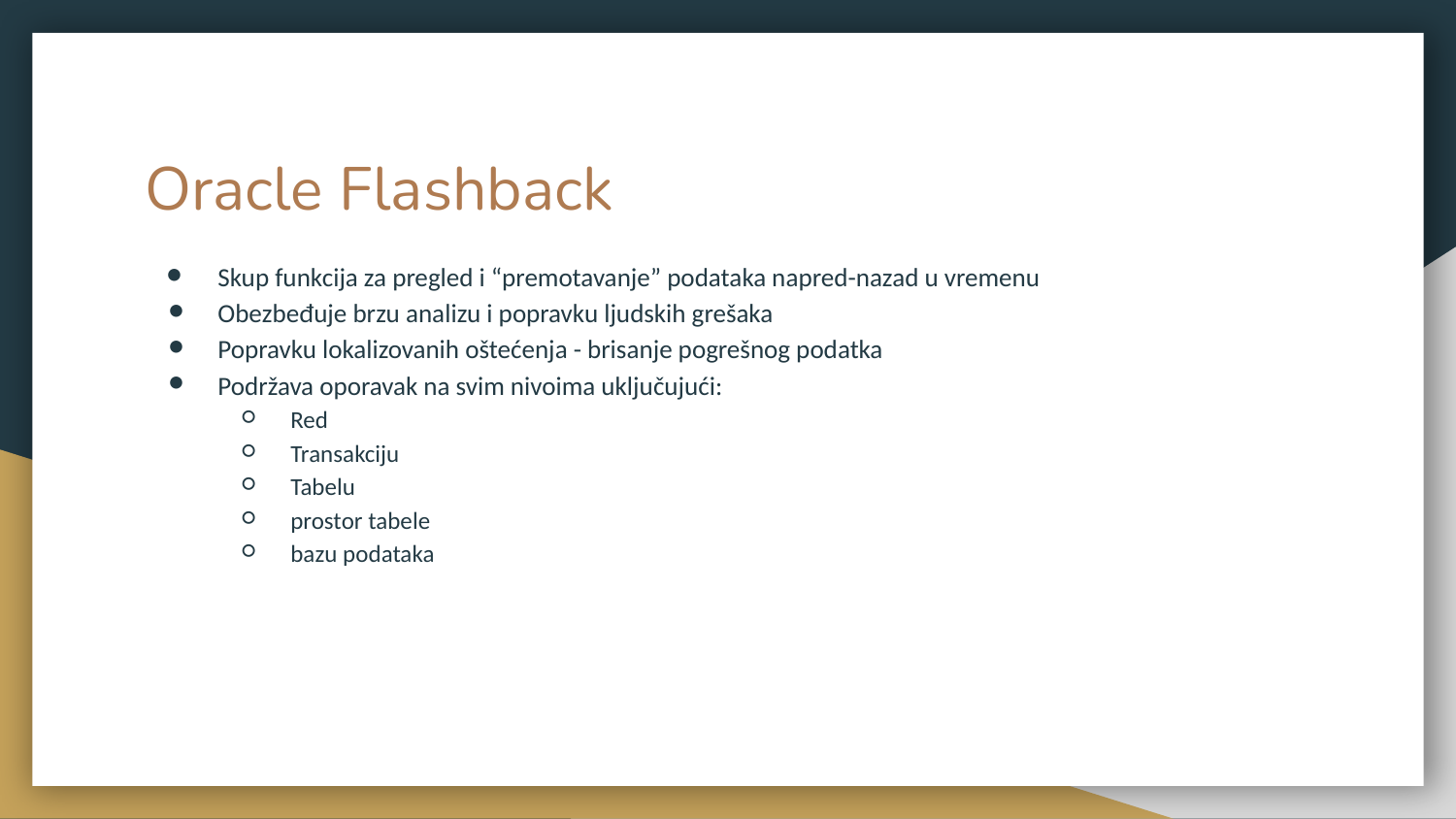

# Oracle Flashback
Skup funkcija za pregled i “premotavanje” podataka napred-nazad u vremenu
Obezbeđuje brzu analizu i popravku ljudskih grešaka
Popravku lokalizovanih oštećenja - brisanje pogrešnog podatka
Podržava oporavak na svim nivoima uključujući:
Red
Transakciju
Tabelu
prostor tabele
bazu podataka